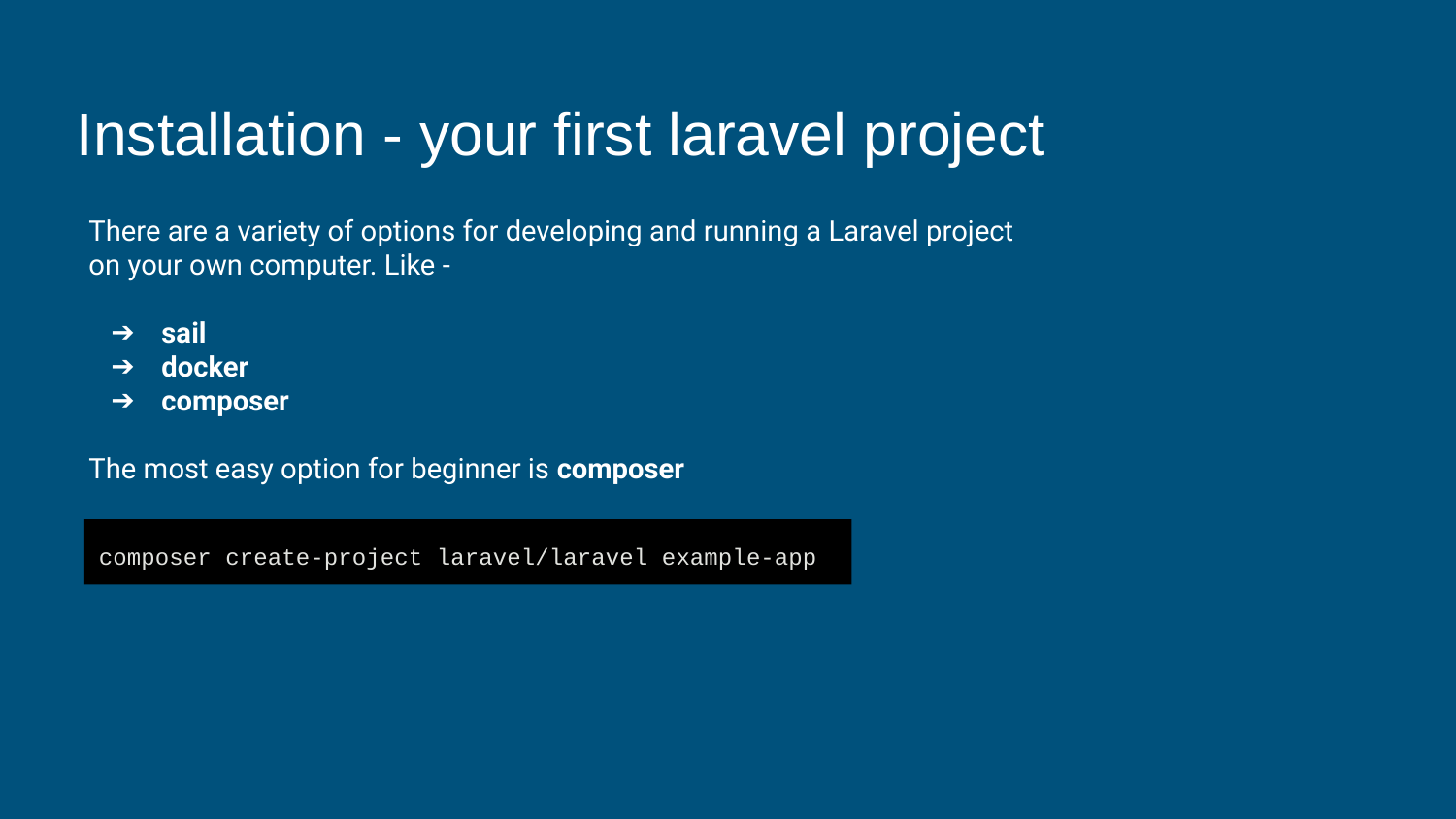

# Installation - your first laravel project
There are a variety of options for developing and running a Laravel project on your own computer. Like -

sail
docker
composer

The most easy option for beginner is composer
composer create-project laravel/laravel example-app